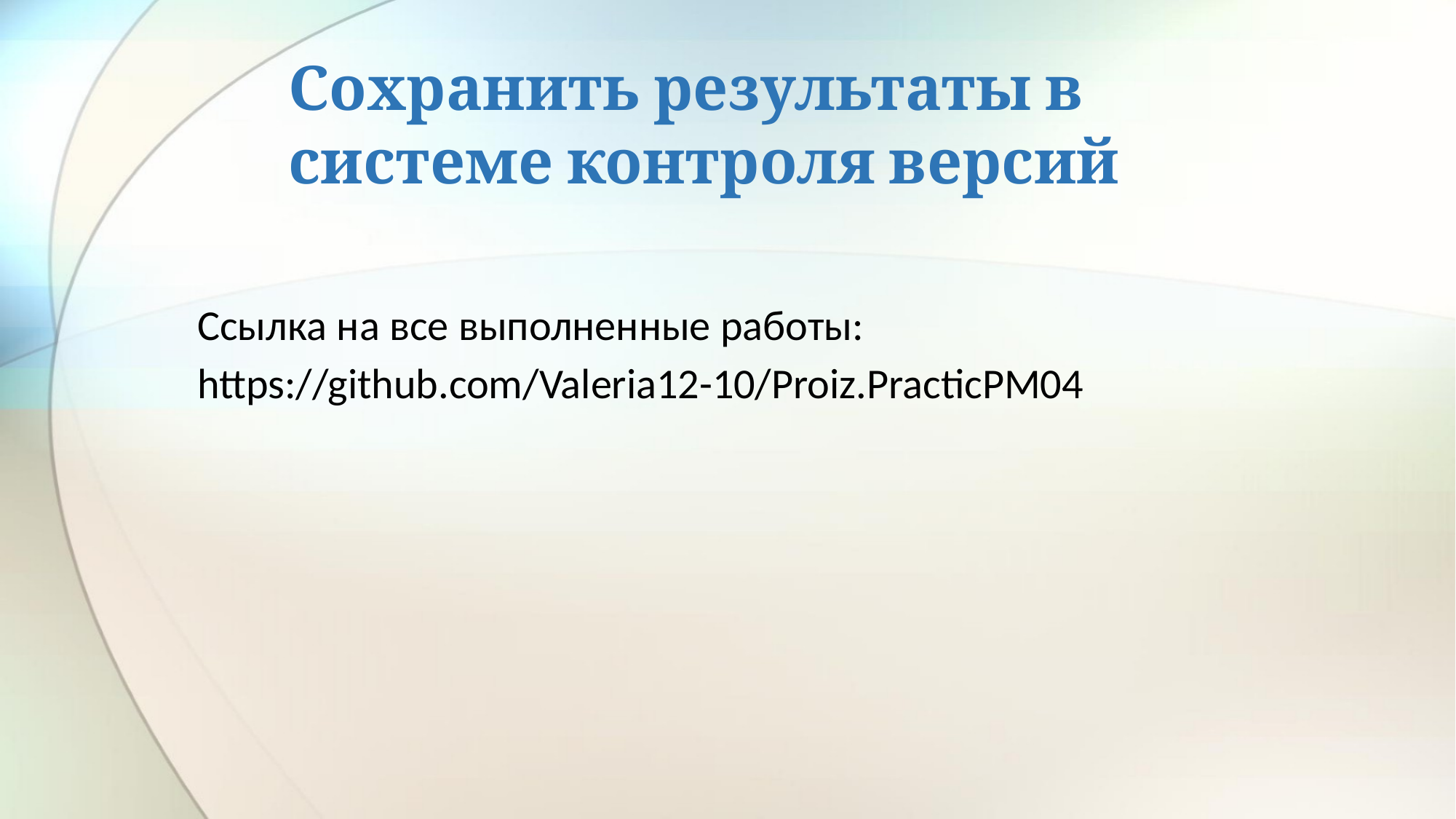

# Сохранить результаты в системе контроля версий
Ссылка на все выполненные работы:
https://github.com/Valeria12-10/Proiz.PracticPM04